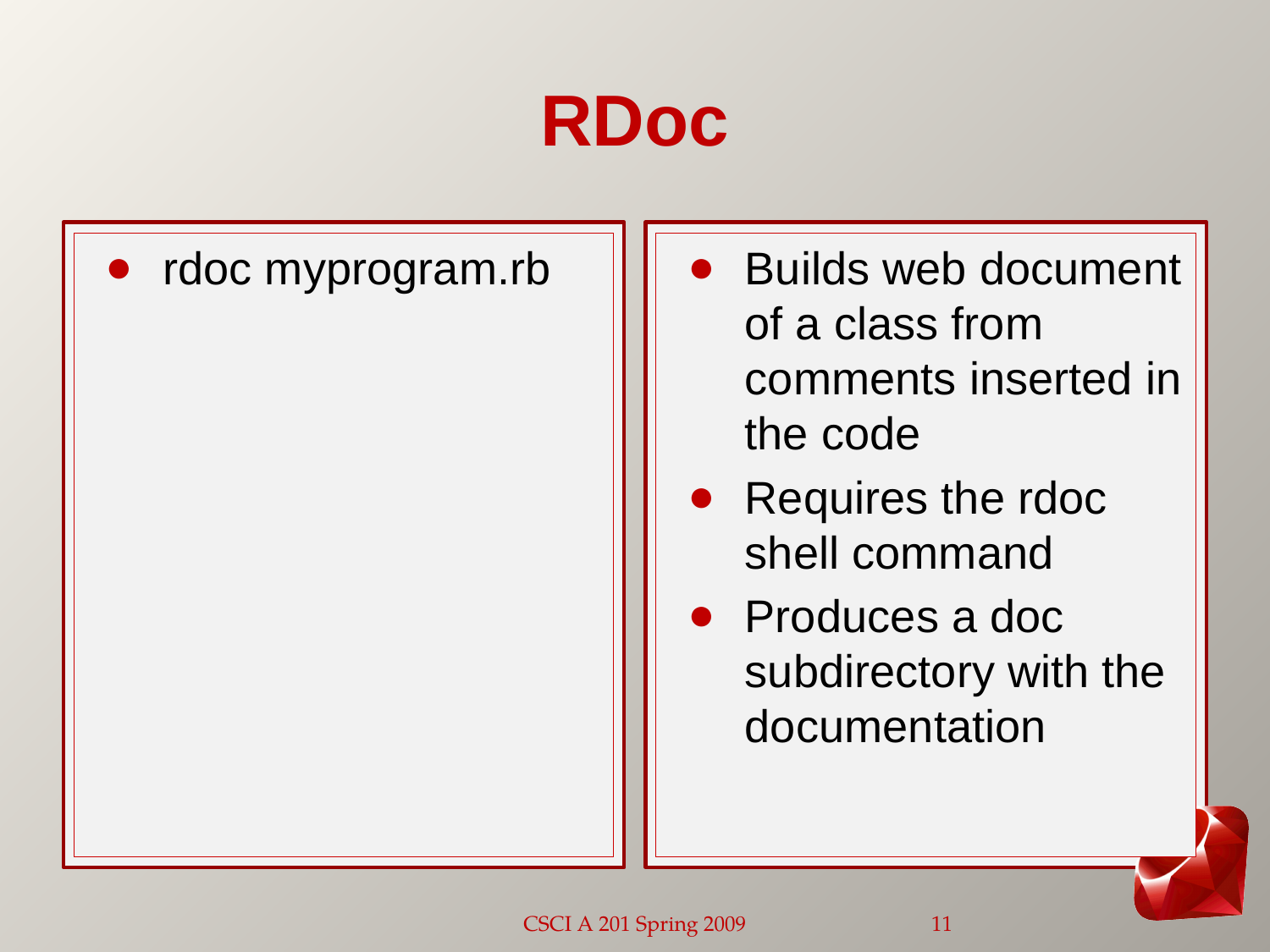

# RDoc
rdoc myprogram.rb
Builds web document of a class from comments inserted in the code
Requires the rdoc shell command
Produces a doc subdirectory with the documentation
CSCI A 201 Spring 2009
11